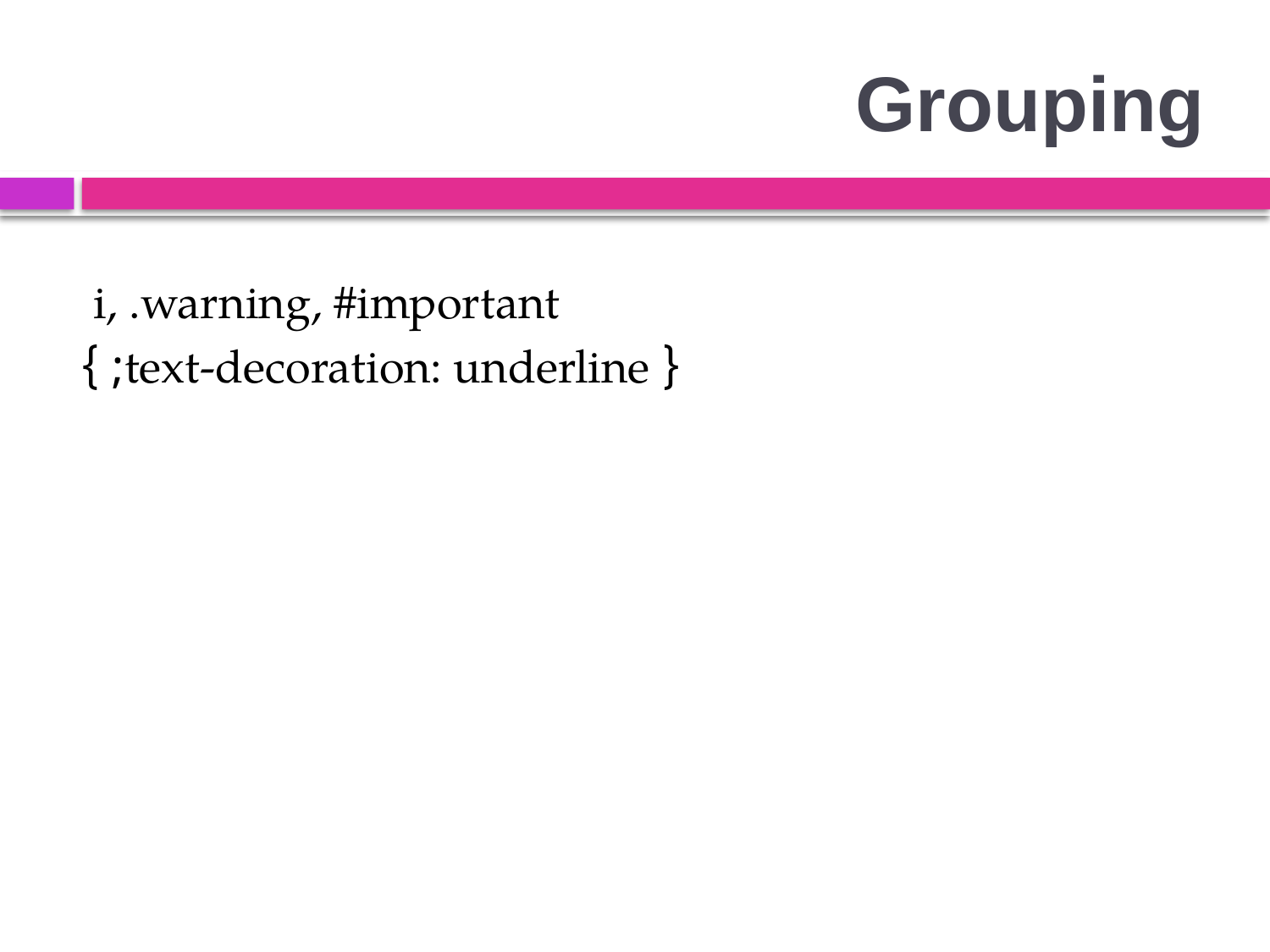

# Grouping
i, .warning, #important
       { text-decoration: underline; }